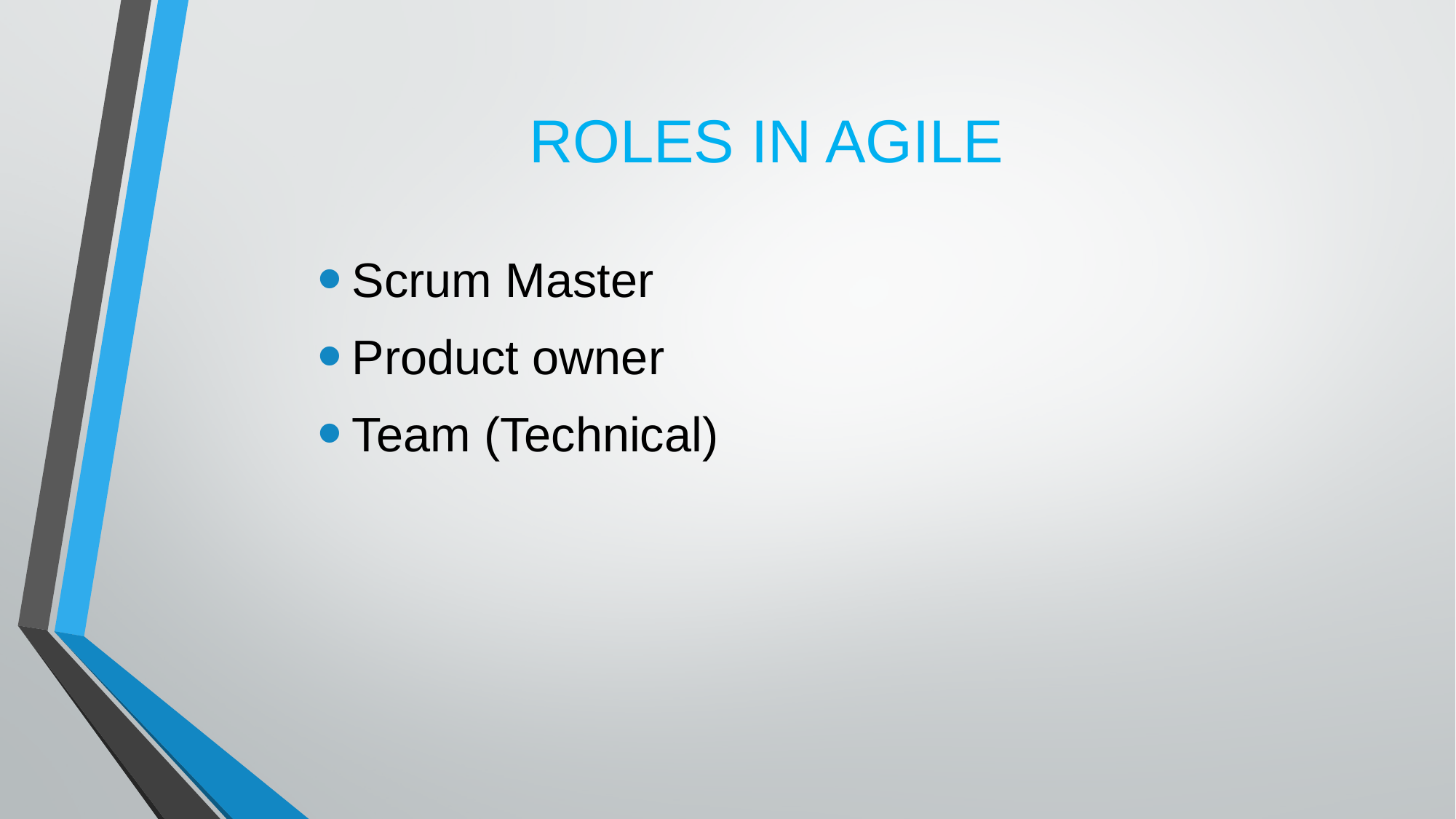

# ROLES IN AGILE
Scrum Master
Product owner
Team (Technical)